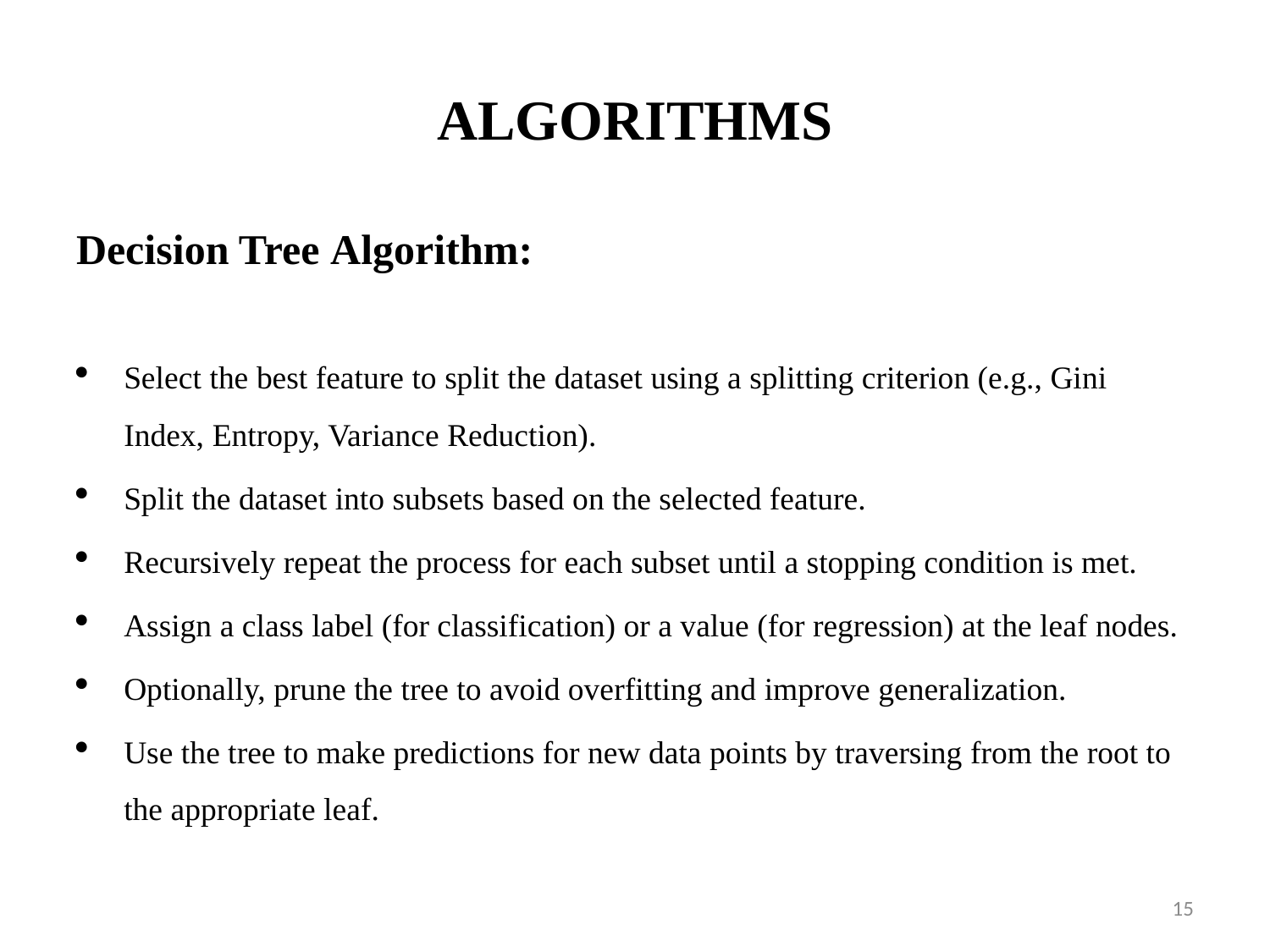

# ALGORITHMS
Decision Tree Algorithm:

Select the best feature to split the dataset using a splitting criterion (e.g., Gini Index, Entropy, Variance Reduction).
Split the dataset into subsets based on the selected feature.
Recursively repeat the process for each subset until a stopping condition is met.
Assign a class label (for classification) or a value (for regression) at the leaf nodes.
Optionally, prune the tree to avoid overfitting and improve generalization.
Use the tree to make predictions for new data points by traversing from the root to the appropriate leaf.

15